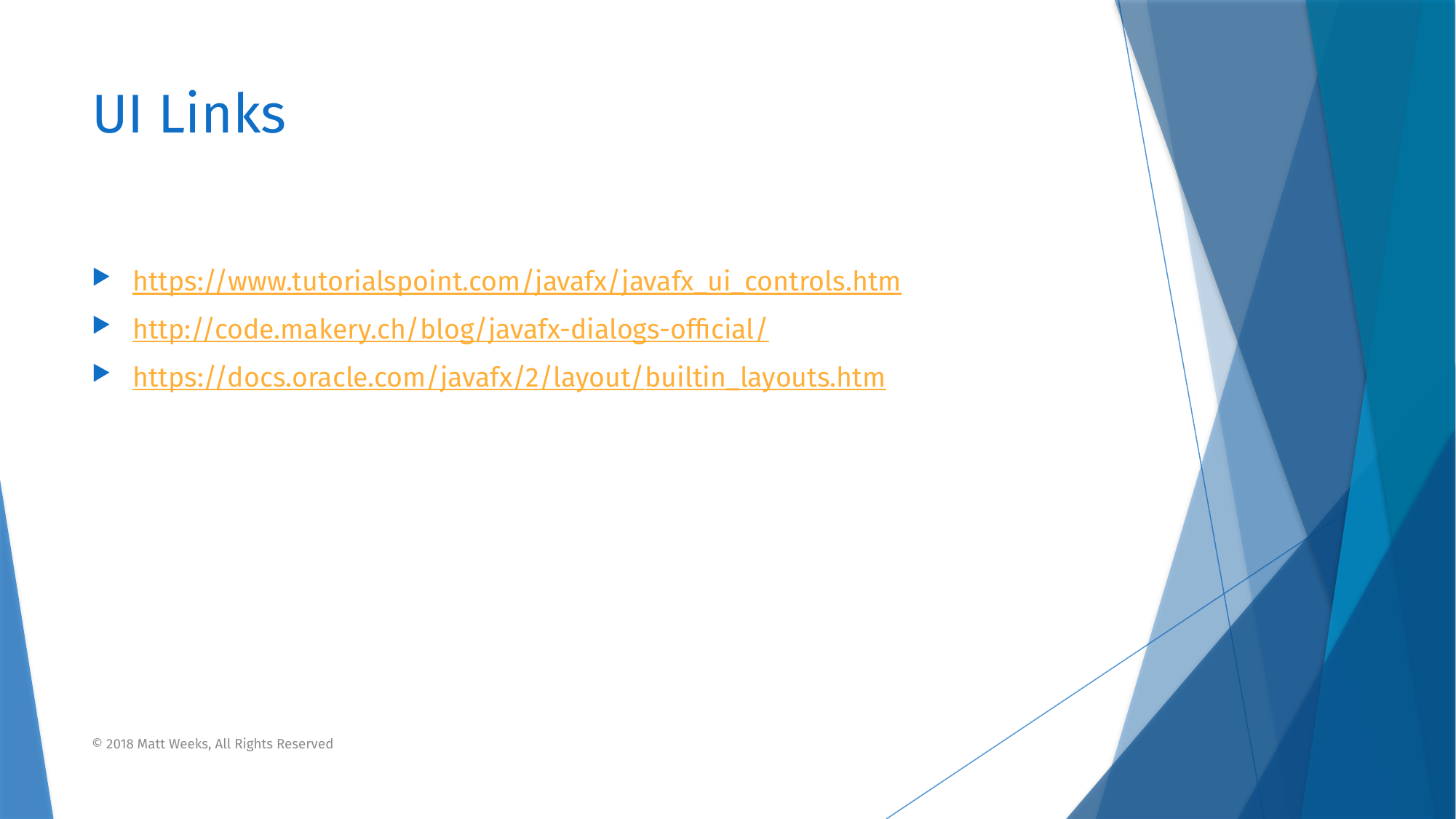

# UI Links
https://www.tutorialspoint.com/javafx/javafx_ui_controls.htm
http://code.makery.ch/blog/javafx-dialogs-official/
https://docs.oracle.com/javafx/2/layout/builtin_layouts.htm

© 2018 Matt Weeks, All Rights Reserved